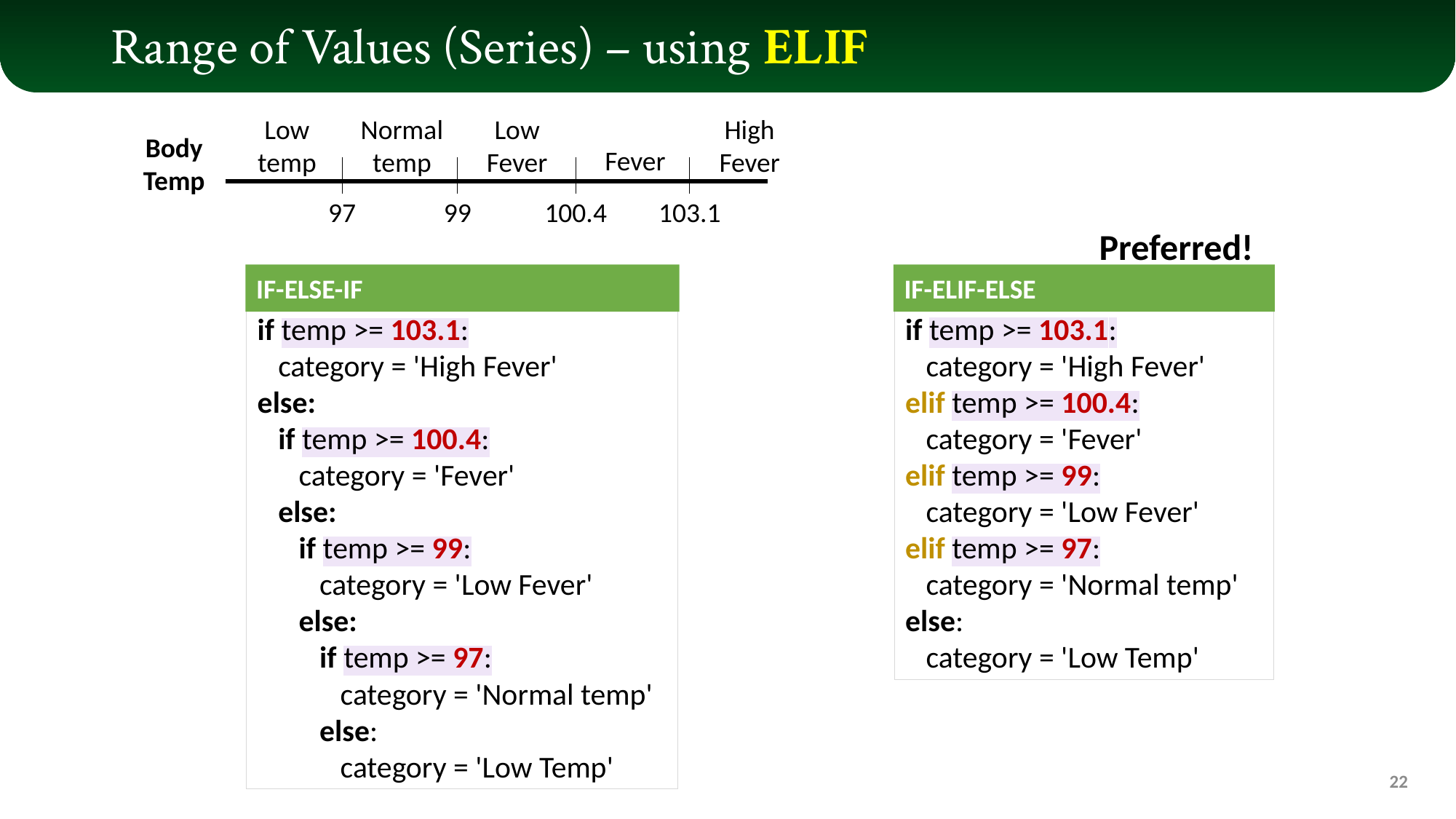

# Range of Values (Series) – using ELIF
Low
temp
Normal
temp
Low
Fever
High
Fever
Body
Temp
Fever
97
99
100.4
103.1
Preferred!
IF-ELSE-IF
if temp >= 103.1:
   category = 'High Fever'
else:
   if temp >= 100.4:
      category = 'Fever'
   else:
      if temp >= 99:
         category = 'Low Fever'
      else:
         if temp >= 97:
            category = 'Normal temp'
         else:
            category = 'Low Temp'
IF-ELIF-ELSE
if temp >= 103.1:
   category = 'High Fever'
elif temp >= 100.4:
   category = 'Fever'
elif temp >= 99:
   category = 'Low Fever'
elif temp >= 97:
   category = 'Normal temp'
else:
   category = 'Low Temp'
22